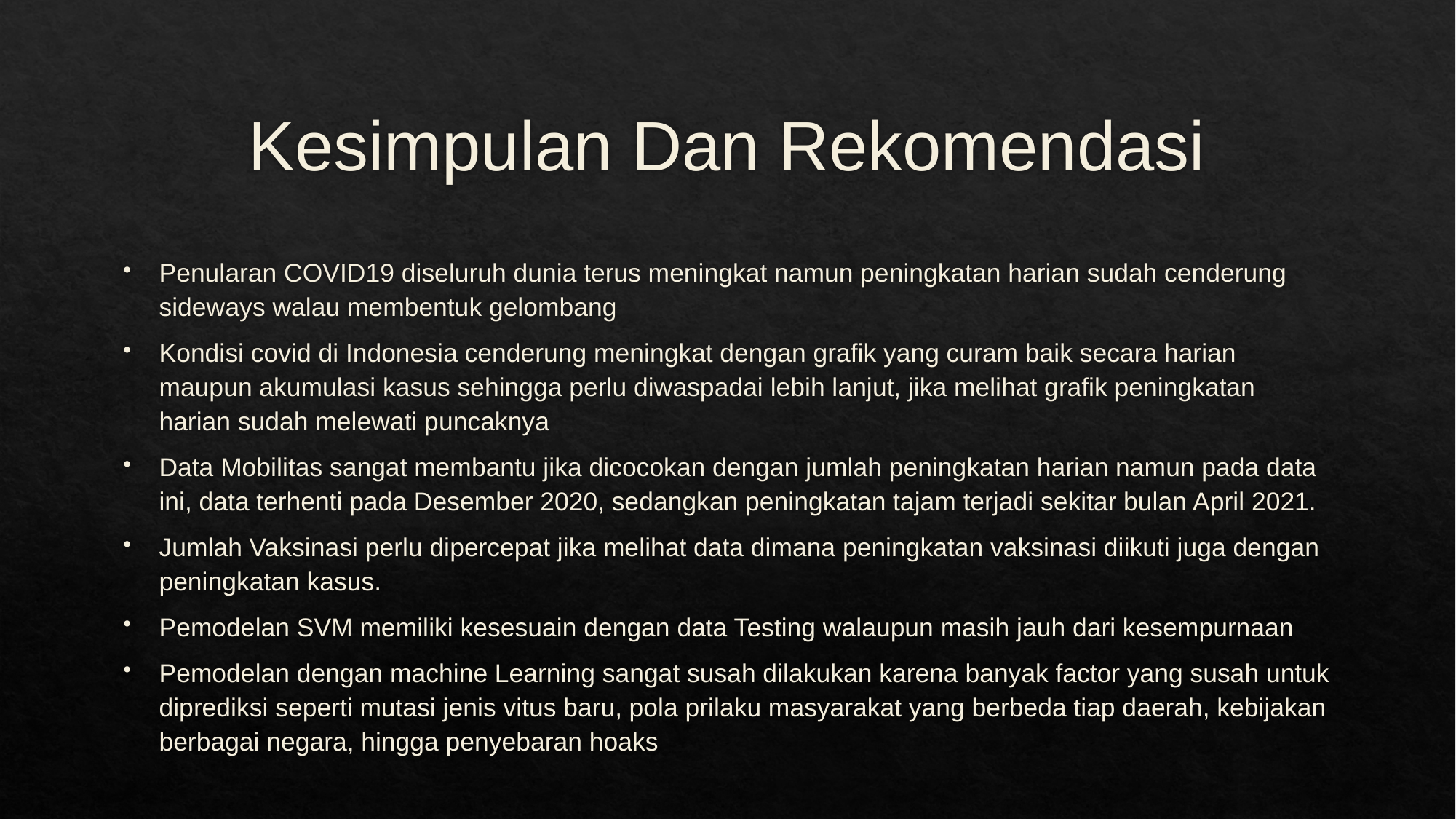

# Kesimpulan Dan Rekomendasi
Penularan COVID19 diseluruh dunia terus meningkat namun peningkatan harian sudah cenderung sideways walau membentuk gelombang
Kondisi covid di Indonesia cenderung meningkat dengan grafik yang curam baik secara harian maupun akumulasi kasus sehingga perlu diwaspadai lebih lanjut, jika melihat grafik peningkatan harian sudah melewati puncaknya
Data Mobilitas sangat membantu jika dicocokan dengan jumlah peningkatan harian namun pada data ini, data terhenti pada Desember 2020, sedangkan peningkatan tajam terjadi sekitar bulan April 2021.
Jumlah Vaksinasi perlu dipercepat jika melihat data dimana peningkatan vaksinasi diikuti juga dengan peningkatan kasus.
Pemodelan SVM memiliki kesesuain dengan data Testing walaupun masih jauh dari kesempurnaan
Pemodelan dengan machine Learning sangat susah dilakukan karena banyak factor yang susah untuk diprediksi seperti mutasi jenis vitus baru, pola prilaku masyarakat yang berbeda tiap daerah, kebijakan berbagai negara, hingga penyebaran hoaks